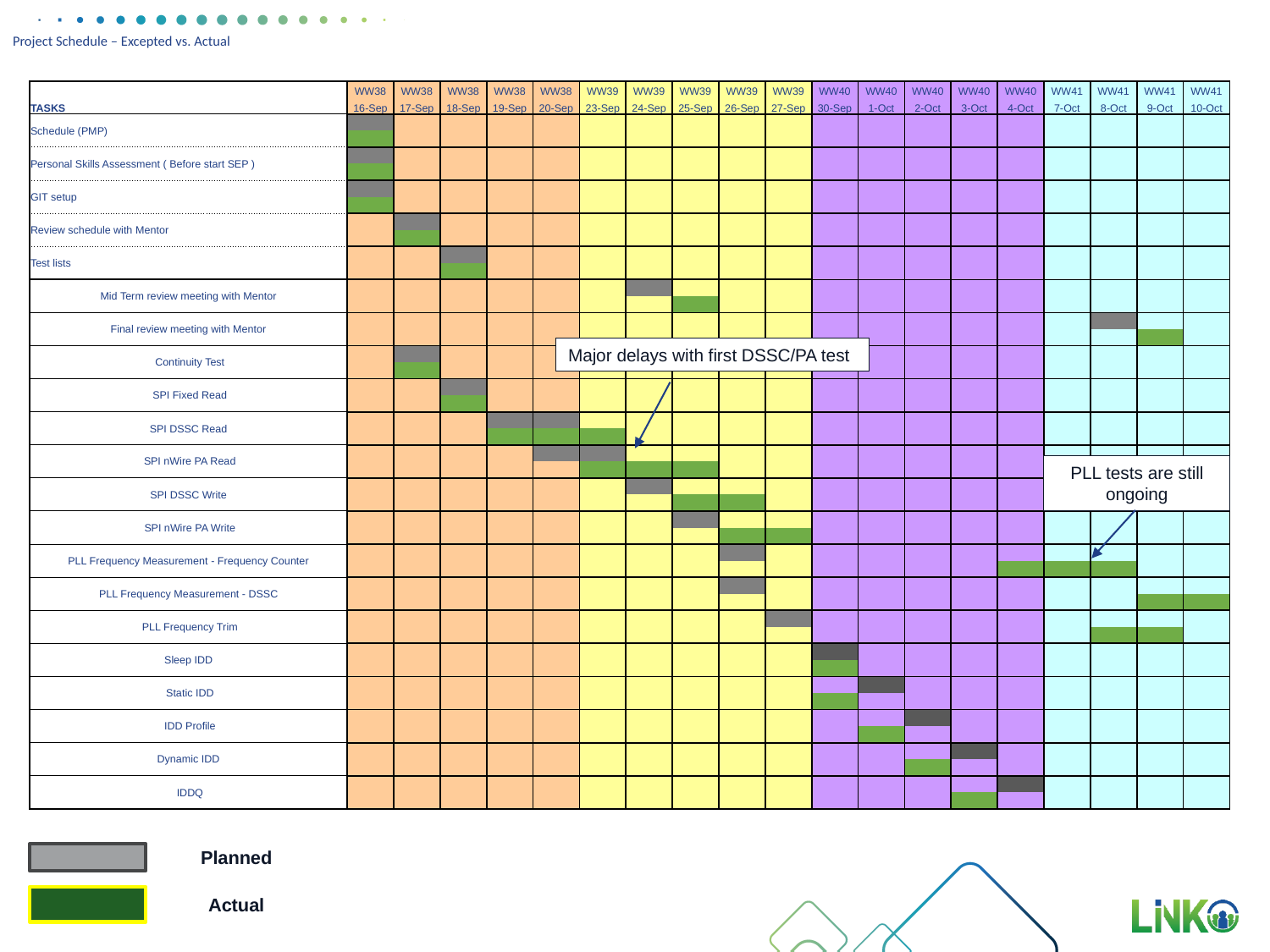

# Project Schedule – Excepted vs. Actual
|  |  | WW38 | WW38 | WW38 | WW38 | WW38 | WW39 | WW39 | WW39 | WW39 | WW39 | WW40 | WW40 | WW40 | WW40 | WW40 | WW41 | WW41 | WW41 | WW41 |
| --- | --- | --- | --- | --- | --- | --- | --- | --- | --- | --- | --- | --- | --- | --- | --- | --- | --- | --- | --- | --- |
| TASKS |  | 16-Sep | 17-Sep | 18-Sep | 19-Sep | 20-Sep | 23-Sep | 24-Sep | 25-Sep | 26-Sep | 27-Sep | 30-Sep | 1-Oct | 2-Oct | 3-Oct | 4-Oct | 7-Oct | 8-Oct | 9-Oct | 10-Oct |
| Schedule (PMP) |  |  |  |  |  |  |  |  |  |  |  |  |  |  |  |  |  |  |  |  |
|  |  |  |  |  |  |  |  |  |  |  |  |  |  |  |  |  |  |  |  |  |
| Personal Skills Assessment ( Before start SEP ) |  |  |  |  |  |  |  |  |  |  |  |  |  |  |  |  |  |  |  |  |
|  |  |  |  |  |  |  |  |  |  |  |  |  |  |  |  |  |  |  |  |  |
| GIT setup |  |  |  |  |  |  |  |  |  |  |  |  |  |  |  |  |  |  |  |  |
|  |  |  |  |  |  |  |  |  |  |  |  |  |  |  |  |  |  |  |  |  |
| Review schedule with Mentor |  |  |  |  |  |  |  |  |  |  |  |  |  |  |  |  |  |  |  |  |
|  |  |  |  |  |  |  |  |  |  |  |  |  |  |  |  |  |  |  |  |  |
| Test lists |  |  |  |  |  |  |  |  |  |  |  |  |  |  |  |  |  |  |  |  |
|  |  |  |  |  |  |  |  |  |  |  |  |  |  |  |  |  |  |  |  |  |
| Mid Term review meeting with Mentor |  |  |  |  |  |  |  |  |  |  |  |  |  |  |  |  |  |  |  |  |
|  |  |  |  |  |  |  |  |  |  |  |  |  |  |  |  |  |  |  |  |  |
| Final review meeting with Mentor |  |  |  |  |  |  |  |  |  |  |  |  |  |  |  |  |  |  |  |  |
|  |  |  |  |  |  |  |  |  |  |  |  |  |  |  |  |  |  |  |  |  |
| Continuity Test |  |  |  |  |  |  |  |  |  |  |  |  |  |  |  |  |  |  |  |  |
|  |  |  |  |  |  |  |  |  |  |  |  |  |  |  |  |  |  |  |  |  |
| SPI Fixed Read |  |  |  |  |  |  |  |  |  |  |  |  |  |  |  |  |  |  |  |  |
|  |  |  |  |  |  |  |  |  |  |  |  |  |  |  |  |  |  |  |  |  |
| SPI DSSC Read |  |  |  |  |  |  |  |  |  |  |  |  |  |  |  |  |  |  |  |  |
|  |  |  |  |  |  |  |  |  |  |  |  |  |  |  |  |  |  |  |  |  |
| SPI nWire PA Read |  |  |  |  |  |  |  |  |  |  |  |  |  |  |  |  |  |  |  |  |
|  |  |  |  |  |  |  |  |  |  |  |  |  |  |  |  |  |  |  |  |  |
| SPI DSSC Write |  |  |  |  |  |  |  |  |  |  |  |  |  |  |  |  |  |  |  |  |
|  |  |  |  |  |  |  |  |  |  |  |  |  |  |  |  |  |  |  |  |  |
| SPI nWire PA Write |  |  |  |  |  |  |  |  |  |  |  |  |  |  |  |  |  |  |  |  |
|  |  |  |  |  |  |  |  |  |  |  |  |  |  |  |  |  |  |  |  |  |
| PLL Frequency Measurement - Frequency Counter |  |  |  |  |  |  |  |  |  |  |  |  |  |  |  |  |  |  |  |  |
|  |  |  |  |  |  |  |  |  |  |  |  |  |  |  |  |  |  |  |  |  |
| PLL Frequency Measurement - DSSC |  |  |  |  |  |  |  |  |  |  |  |  |  |  |  |  |  |  |  |  |
|  |  |  |  |  |  |  |  |  |  |  |  |  |  |  |  |  |  |  |  |  |
| PLL Frequency Trim |  |  |  |  |  |  |  |  |  |  |  |  |  |  |  |  |  |  |  |  |
|  |  |  |  |  |  |  |  |  |  |  |  |  |  |  |  |  |  |  |  |  |
| Sleep IDD |  |  |  |  |  |  |  |  |  |  |  |  |  |  |  |  |  |  |  |  |
|  |  |  |  |  |  |  |  |  |  |  |  |  |  |  |  |  |  |  |  |  |
| Static IDD |  |  |  |  |  |  |  |  |  |  |  |  |  |  |  |  |  |  |  |  |
|  |  |  |  |  |  |  |  |  |  |  |  |  |  |  |  |  |  |  |  |  |
| IDD Profile |  |  |  |  |  |  |  |  |  |  |  |  |  |  |  |  |  |  |  |  |
|  |  |  |  |  |  |  |  |  |  |  |  |  |  |  |  |  |  |  |  |  |
| Dynamic IDD |  |  |  |  |  |  |  |  |  |  |  |  |  |  |  |  |  |  |  |  |
|  |  |  |  |  |  |  |  |  |  |  |  |  |  |  |  |  |  |  |  |  |
| IDDQ |  |  |  |  |  |  |  |  |  |  |  |  |  |  |  |  |  |  |  |  |
|  |  |  |  |  |  |  |  |  |  |  |  |  |  |  |  |  |  |  |  |  |
Major delays with first DSSC/PA test
PLL tests are still ongoing
Planned

Actual